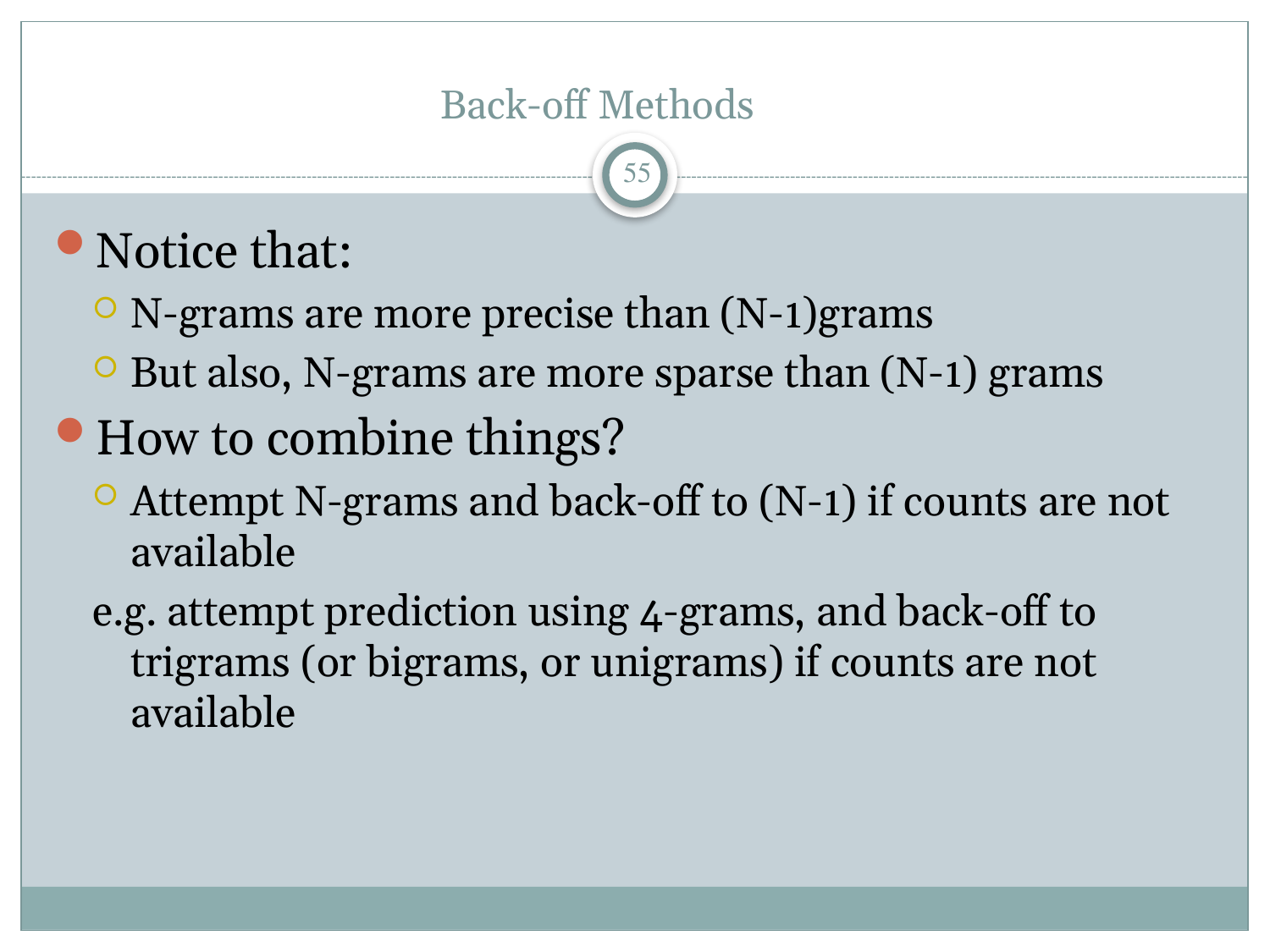

# Back-off Methods
55
Notice that:
N-grams are more precise than (N-1)grams
But also, N-grams are more sparse than (N-1) grams
How to combine things?
Attempt N-grams and back-off to (N-1) if counts are not available
e.g. attempt prediction using 4-grams, and back-off to trigrams (or bigrams, or unigrams) if counts are not available